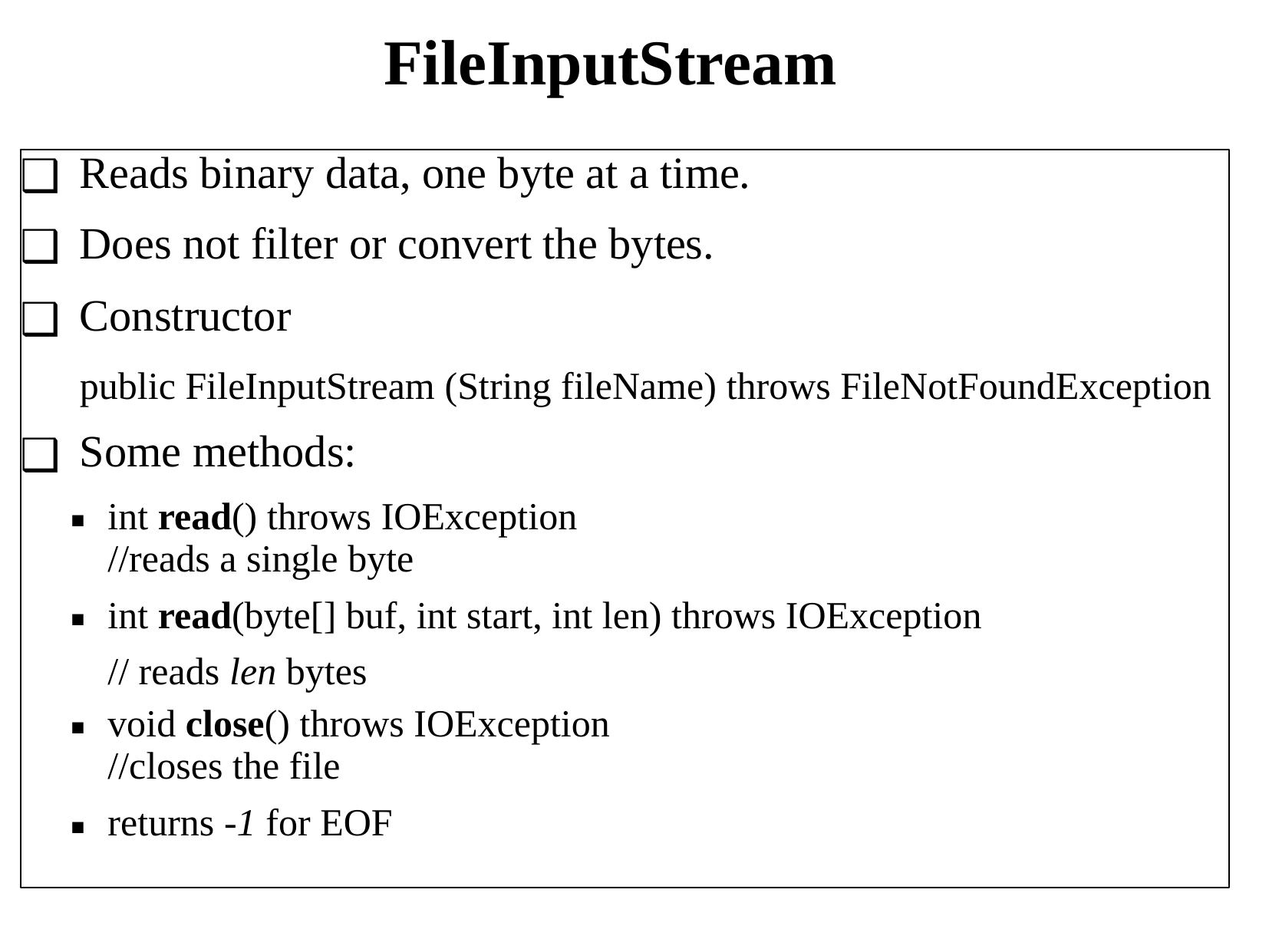

# FileInputStream
Reads binary data, one byte at a time.
Does not filter or convert the bytes.
Constructor
	public FileInputStream (String fileName) throws FileNotFoundException
Some methods:
int read() throws IOException
//reads a single byte
int read(byte[] buf, int start, int len) throws IOException
	// reads len bytes
void close() throws IOException
//closes the file
returns -1 for EOF